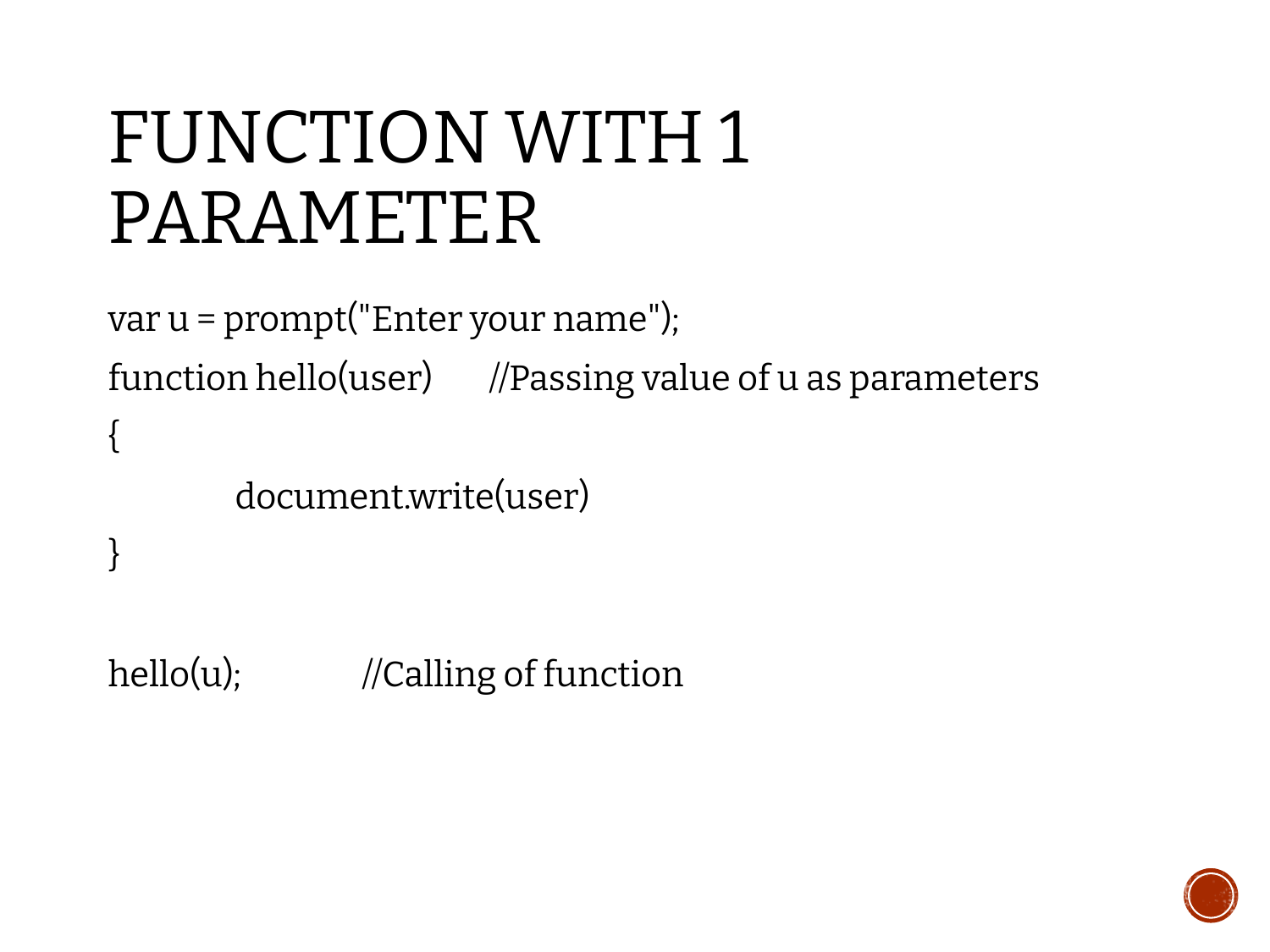

# Function with 1 parameter
var u = prompt("Enter your name");
function hello(user)	//Passing value of u as parameters
{
	document.write(user)
}

hello(u);	//Calling of function